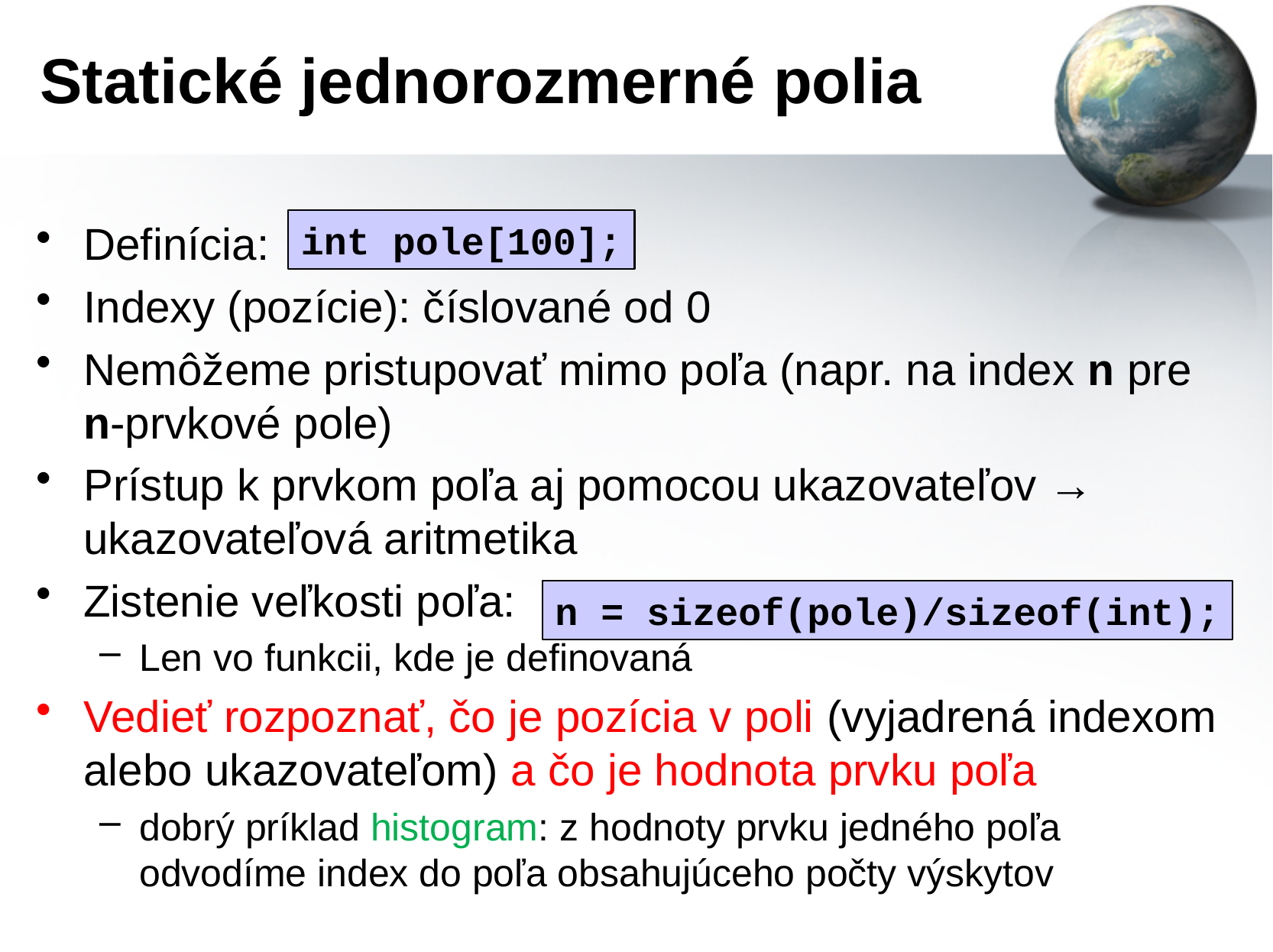

# Statické jednorozmerné polia
Definícia:
Indexy (pozície): číslované od 0
Nemôžeme pristupovať mimo poľa (napr. na index n pre n-prvkové pole)
Prístup k prvkom poľa aj pomocou ukazovateľov → ukazovateľová aritmetika
Zistenie veľkosti poľa:
Len vo funkcii, kde je definovaná
Vedieť rozpoznať, čo je pozícia v poli (vyjadrená indexom alebo ukazovateľom) a čo je hodnota prvku poľa
dobrý príklad histogram: z hodnoty prvku jedného poľa odvodíme index do poľa obsahujúceho počty výskytov

int pole[100];
n = sizeof(pole)/sizeof(int);